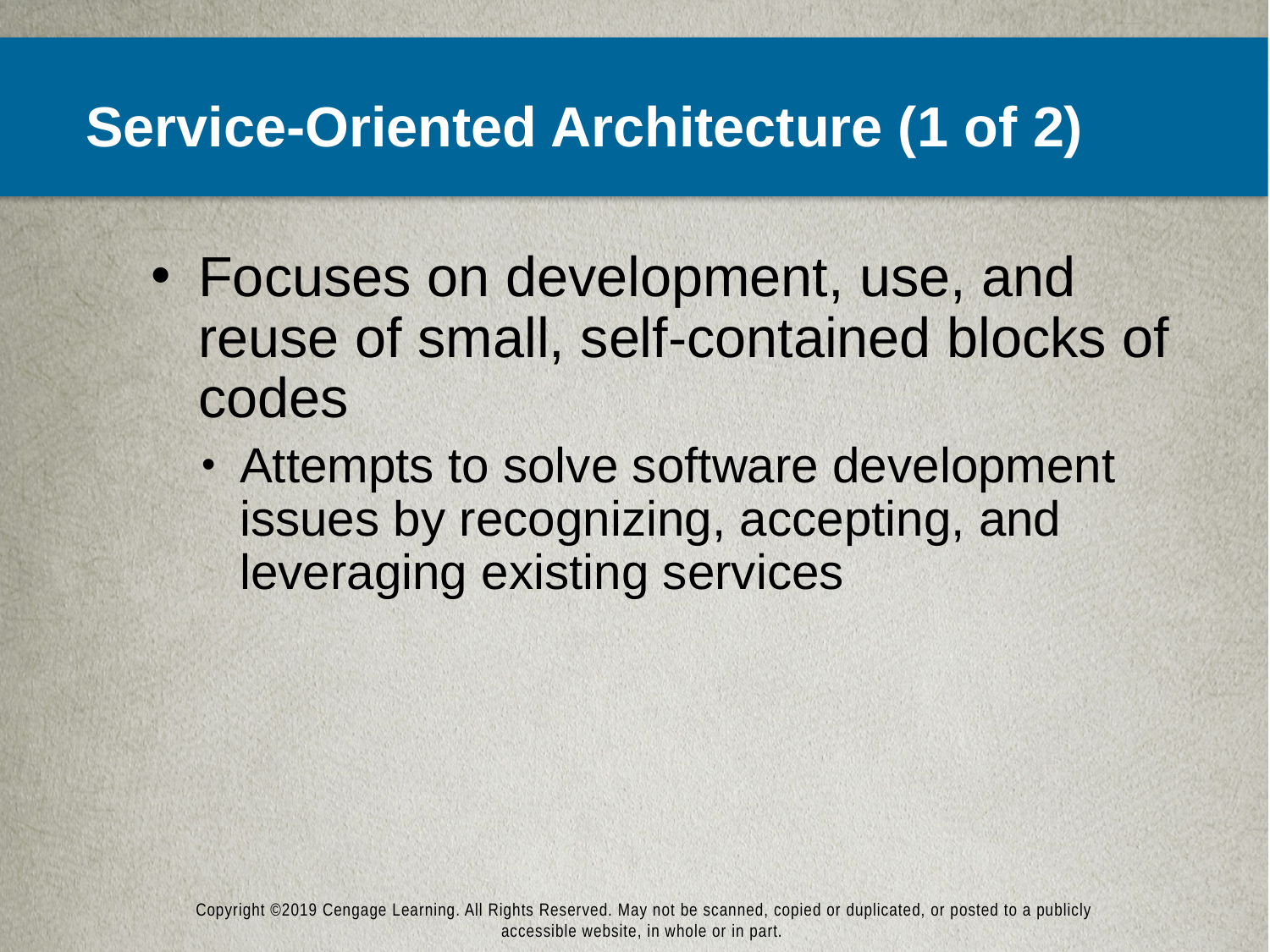

# Service-Oriented Architecture (1 of 2)
Focuses on development, use, and reuse of small, self-contained blocks of codes
Attempts to solve software development issues by recognizing, accepting, and leveraging existing services